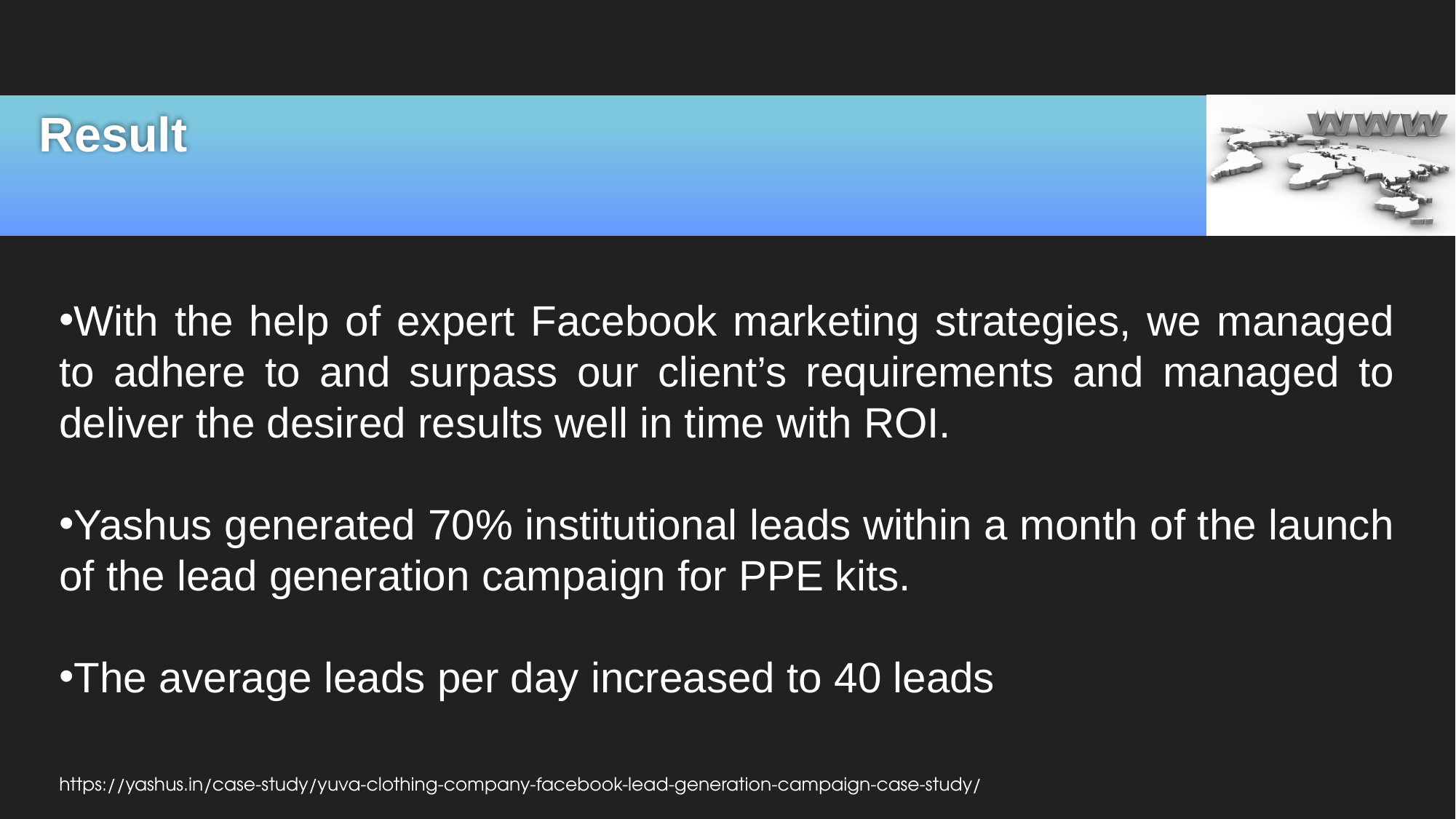

# Result

With the help of expert Facebook marketing strategies, we managed to adhere to and surpass our client’s requirements and managed to deliver the desired results well in time with ROI.

Yashus generated 70% institutional leads within a month of the launch of the lead generation campaign for PPE kits.

The average leads per day increased to 40 leads
https://yashus.in/case-study/yuva-clothing-company-facebook-lead-generation-campaign-case-study/